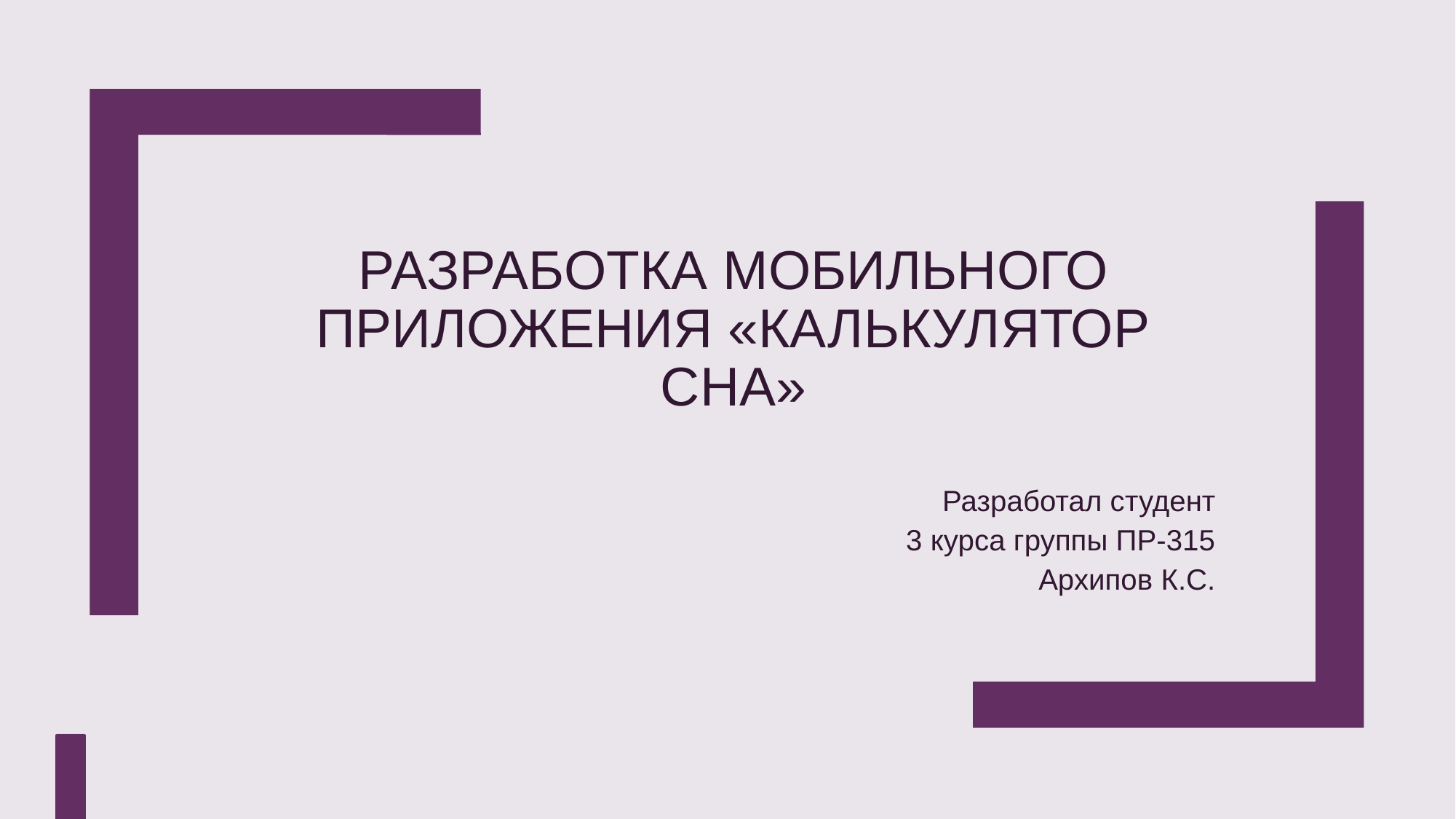

# Разработка мобильного приложения «Калькулятор сна»
Разработал студент
 3 курса группы ПР-315
Архипов К.С.